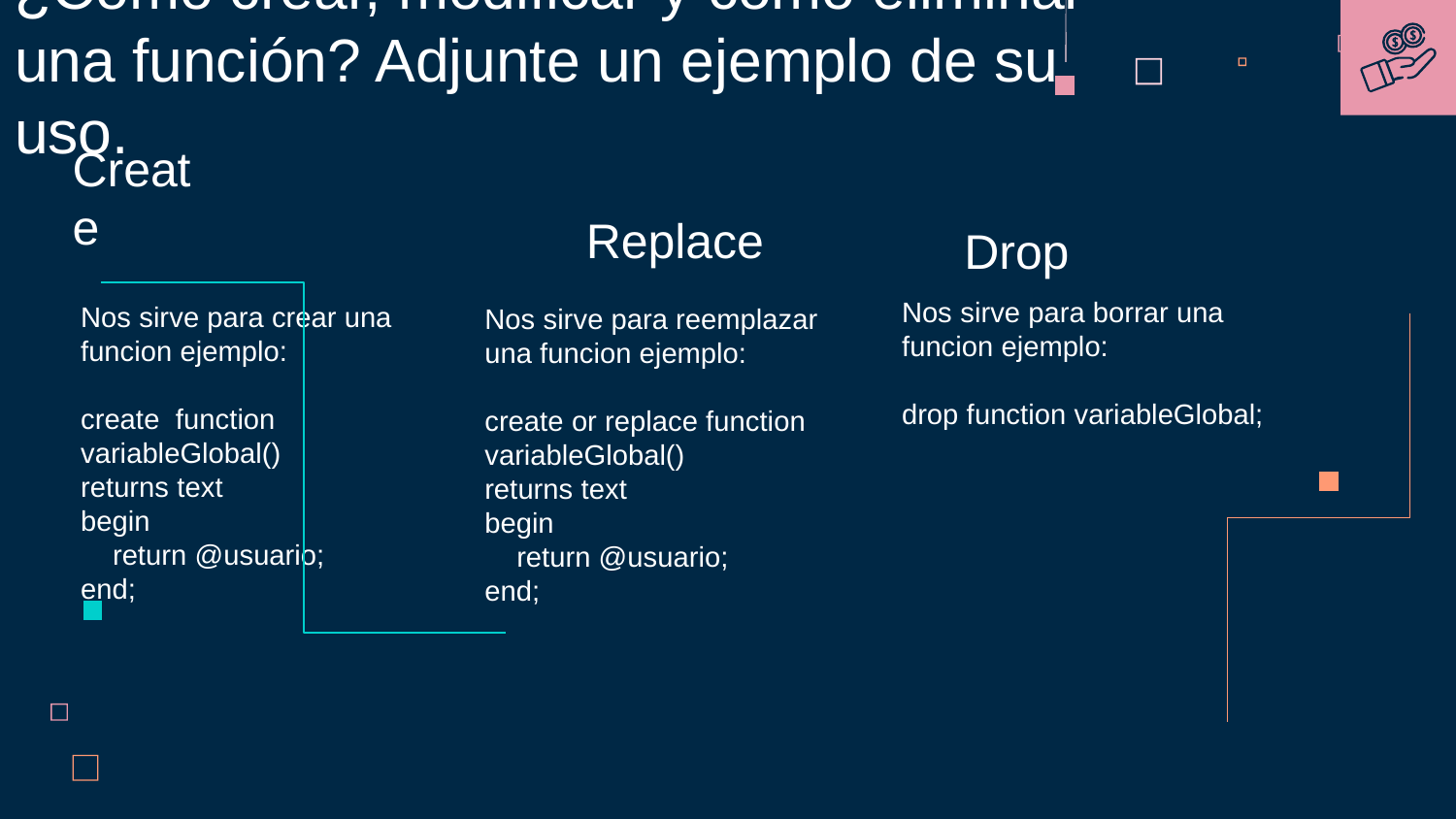

¿Cómo crear, modificar y cómo eliminar una función? Adjunte un ejemplo de su uso.

# Create
Replace
Drop
Nos sirve para borrar una funcion ejemplo:

drop function variableGlobal;

Nos sirve para crear una funcion ejemplo:

create  function  variableGlobal()
returns text
begin
    return @usuario;
end;
Nos sirve para reemplazar  una funcion ejemplo:

create or replace function variableGlobal()
returns text
begin
    return @usuario;
end;